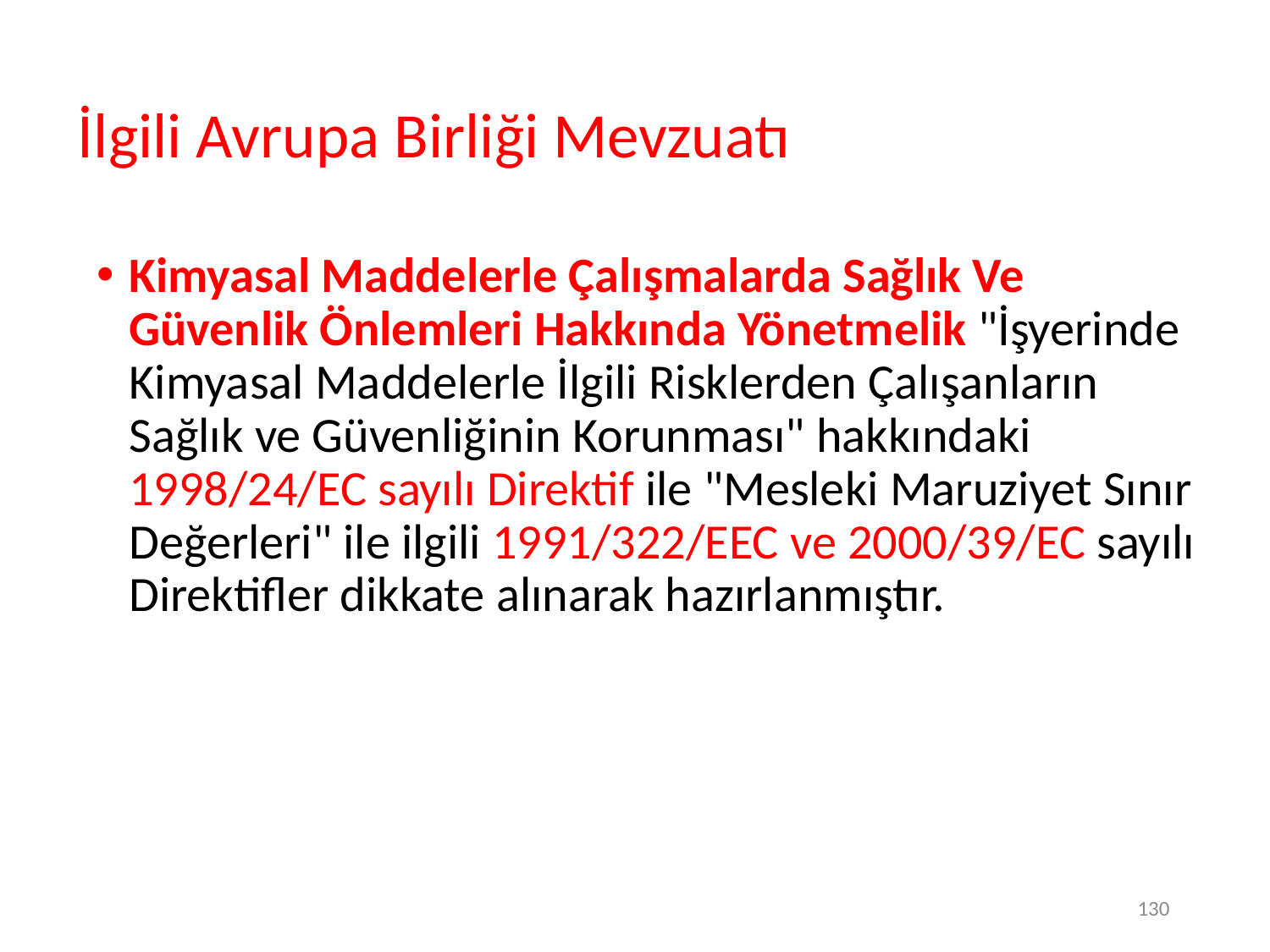

130
# İlgili Avrupa Birliği Mevzuatı
Kimyasal Maddelerle Çalışmalarda Sağlık Ve Güvenlik Önlemleri Hakkında Yönetmelik "İşyerinde Kimyasal Maddelerle İlgili Risklerden Çalışanların Sağlık ve Güvenliğinin Korunması" hakkındaki 1998/24/EC sayılı Direktif ile "Mesleki Maruziyet Sınır Değerleri" ile ilgili 1991/322/EEC ve 2000/39/EC sayılı Direktifler dikkate alınarak hazırlanmıştır.